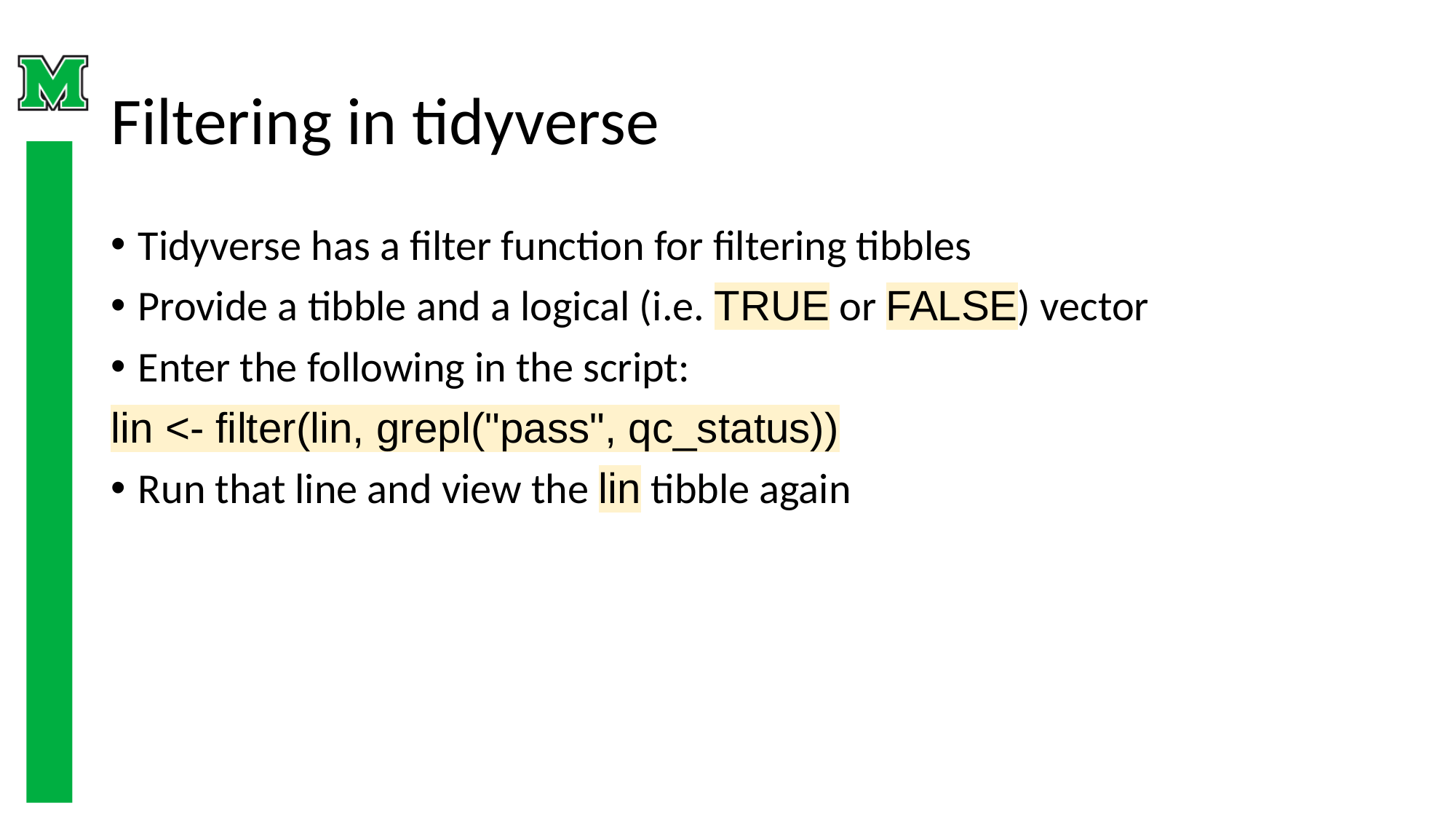

# Filtering in tidyverse
Tidyverse has a filter function for filtering tibbles
Provide a tibble and a logical (i.e. TRUE or FALSE) vector
Enter the following in the script:
lin <- filter(lin, grepl("pass", qc_status))
Run that line and view the lin tibble again